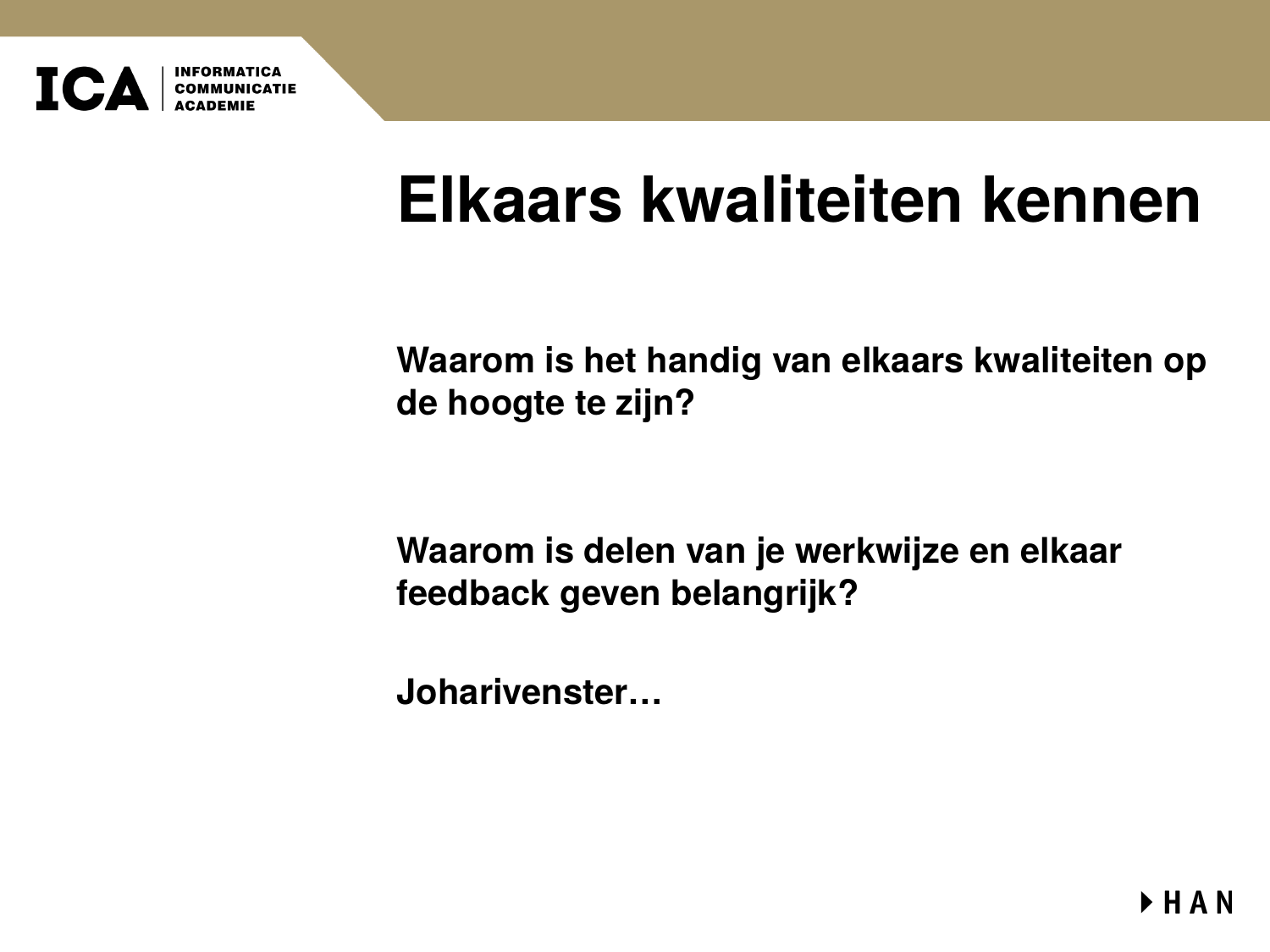

# Elkaars kwaliteiten kennen

Waarom is het handig van elkaars kwaliteiten op de hoogte te zijn?

Waarom is delen van je werkwijze en elkaar feedback geven belangrijk?

Joharivenster…